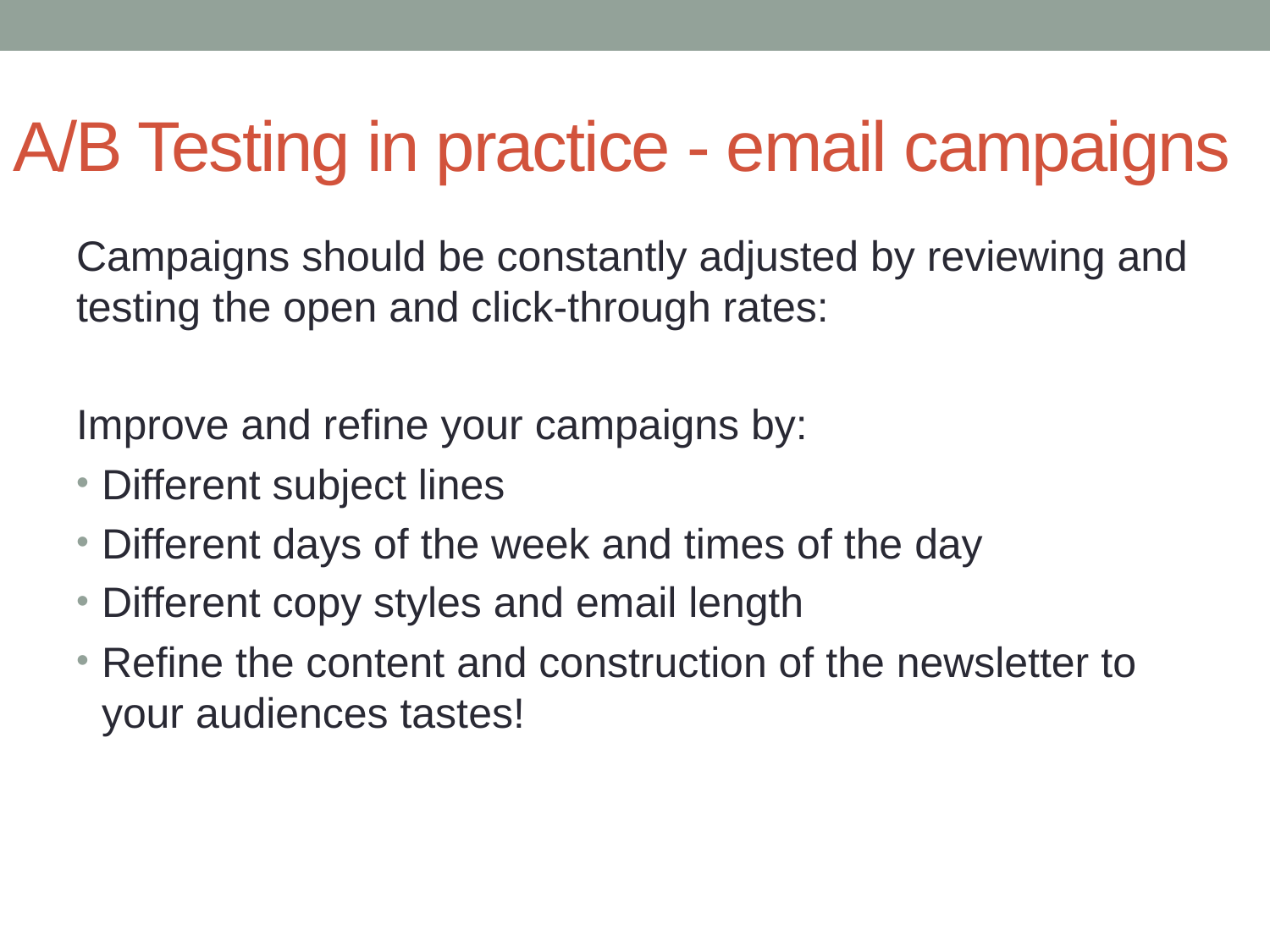

# A/B Testing in practice - email campaigns
Campaigns should be constantly adjusted by reviewing and testing the open and click-through rates:

Improve and refine your campaigns by:
Different subject lines
Different days of the week and times of the day
Different copy styles and email length
Refine the content and construction of the newsletter to your audiences tastes!